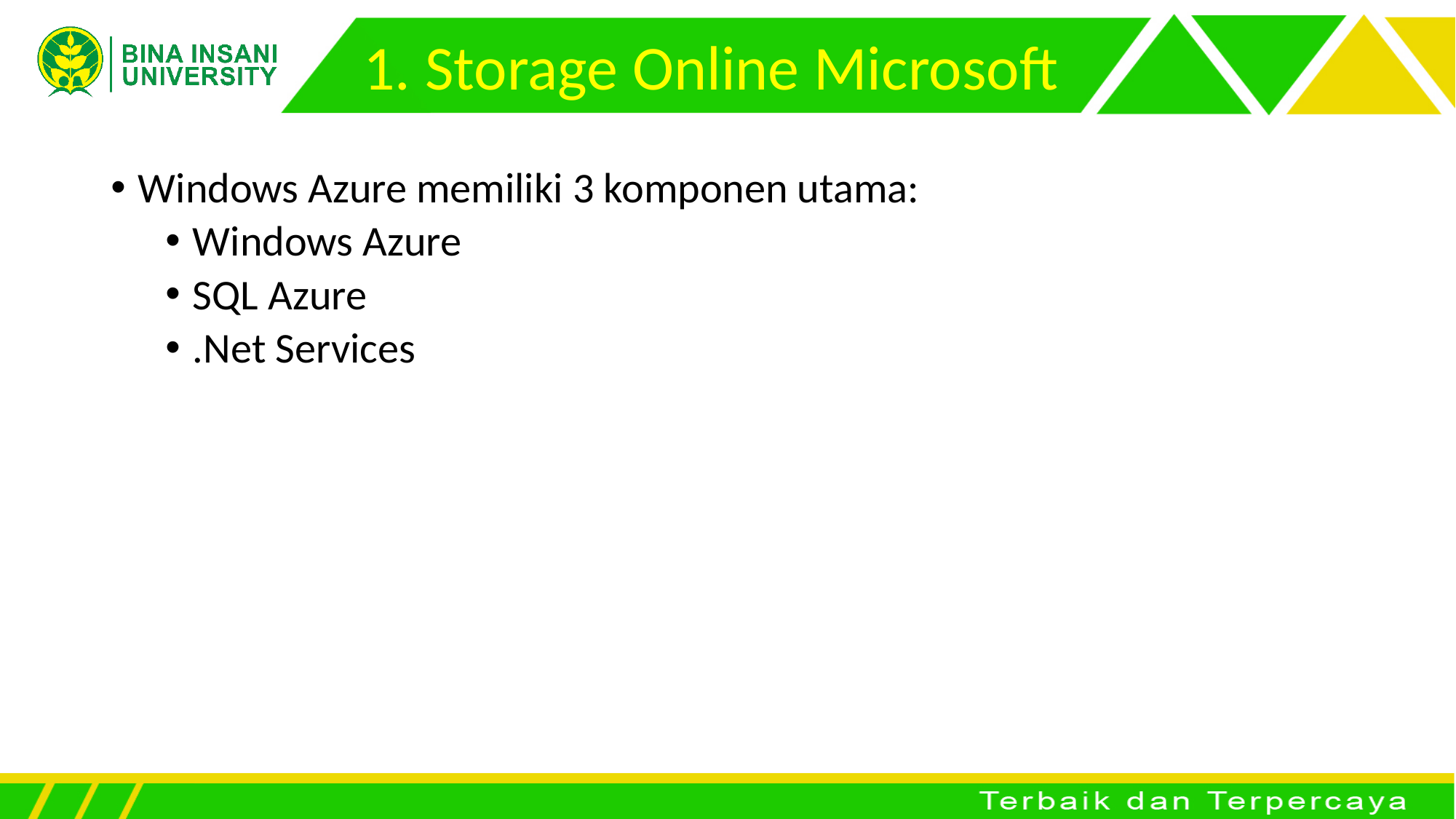

# 1. Storage Online Microsoft
Windows Azure memiliki 3 komponen utama:
Windows Azure
SQL Azure
.Net Services